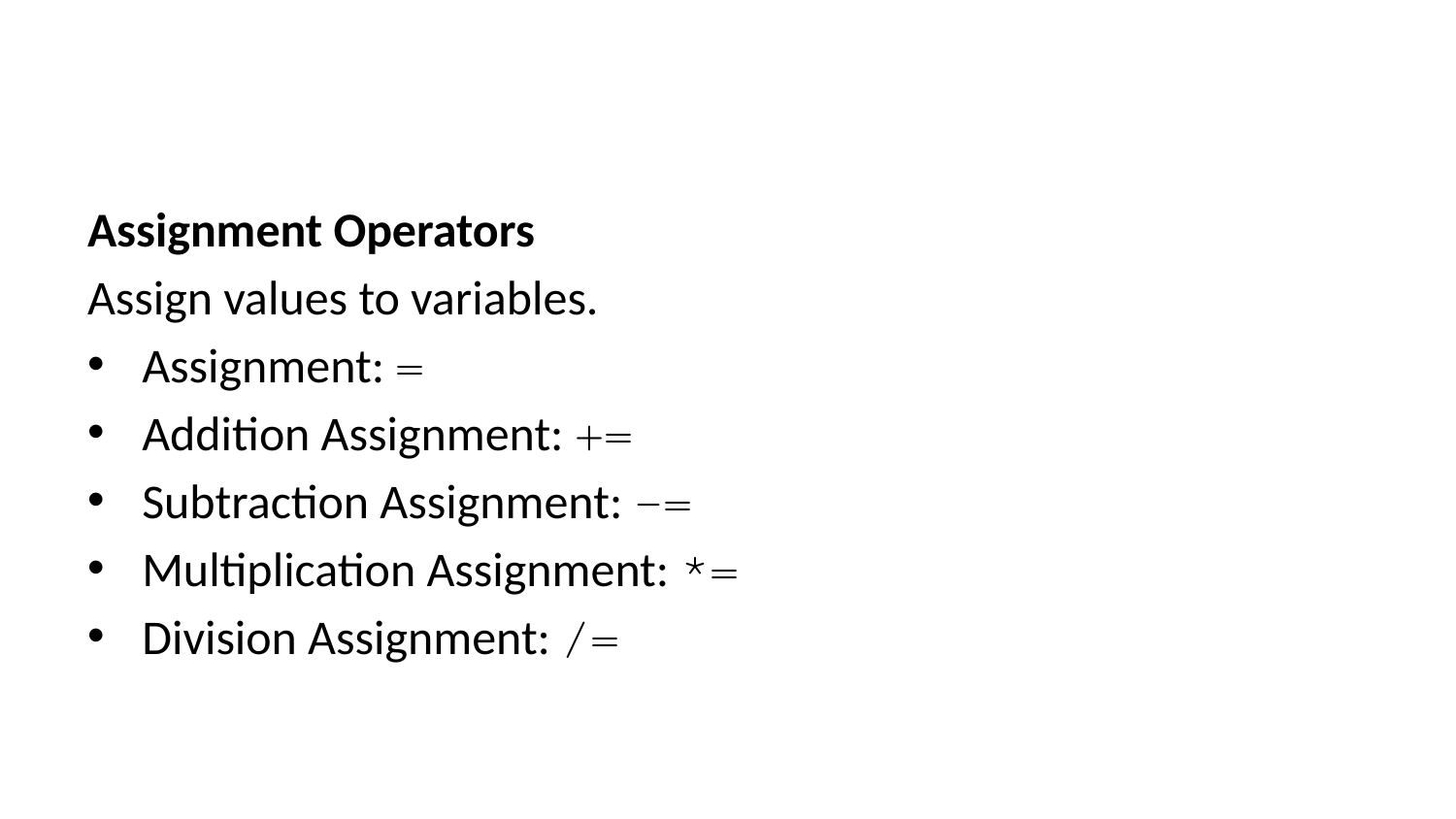

Assignment Operators
Assign values to variables.
Assignment: =
Addition Assignment: +=
Subtraction Assignment: -=
Multiplication Assignment: *=
Division Assignment: /=